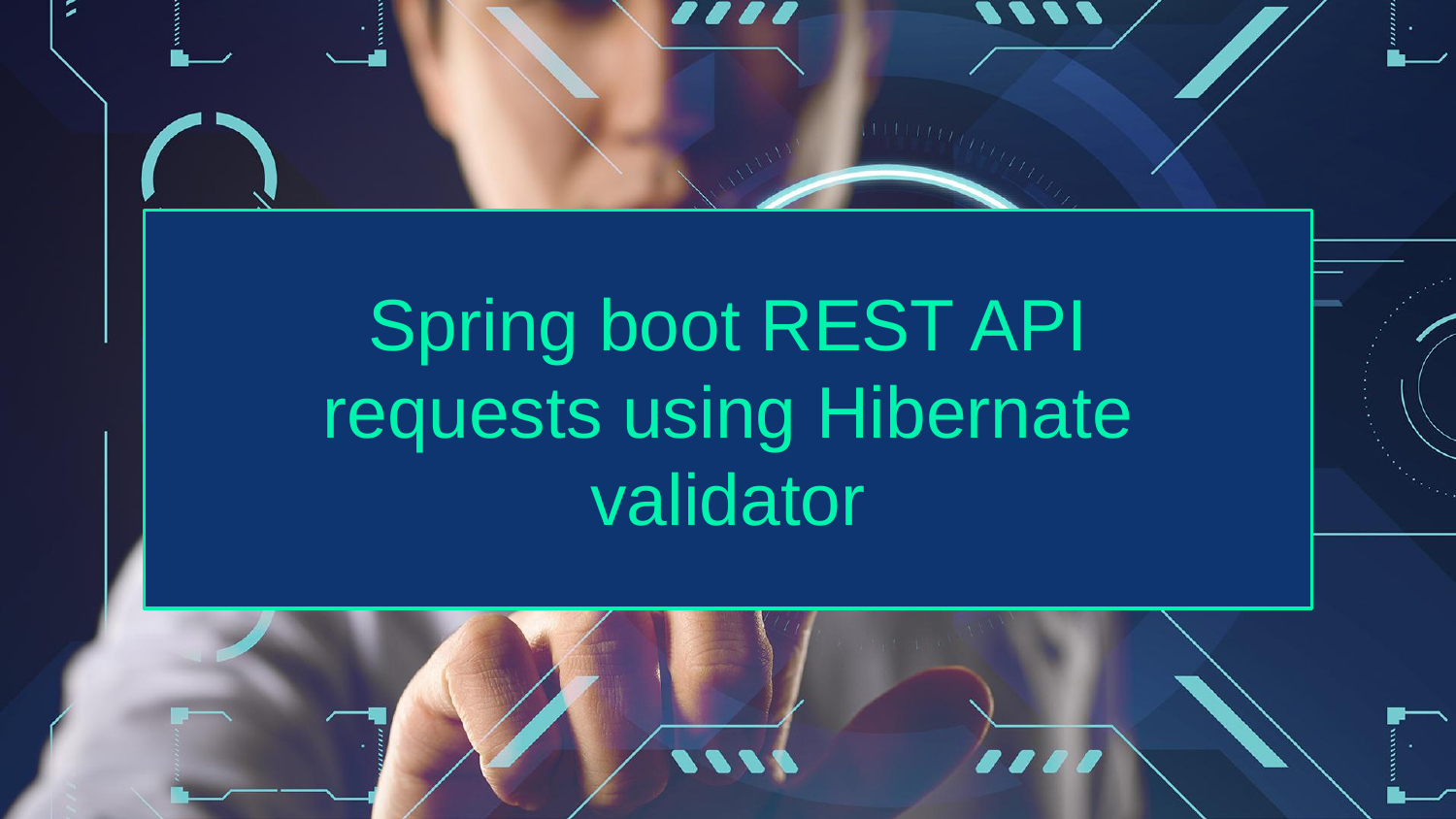

# Spring boot REST API requests using Hibernate validator